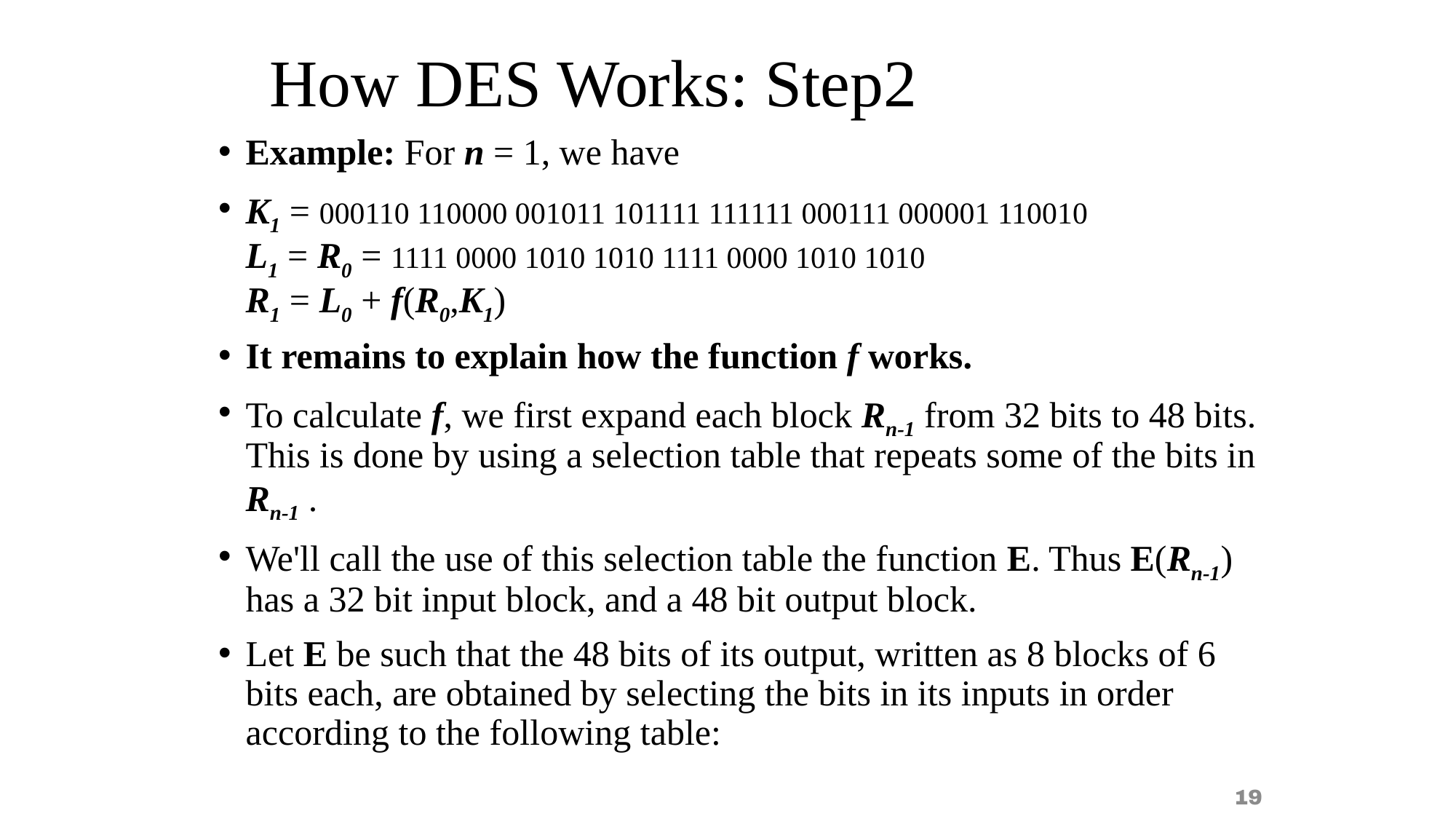

# How DES Works: Step2
Example: For n = 1, we have
K1 = 000110 110000 001011 101111 111111 000111 000001 110010
L1 = R0 = 1111 0000 1010 1010 1111 0000 1010 1010
R1 = L0 + f(R0,K1)
It remains to explain how the function f works.
To calculate f, we first expand each block Rn-1 from 32 bits to 48 bits. This is done by using a selection table that repeats some of the bits in Rn-1 .
We'll call the use of this selection table the function E. Thus E(Rn-1) has a 32 bit input block, and a 48 bit output block.
Let E be such that the 48 bits of its output, written as 8 blocks of 6 bits each, are obtained by selecting the bits in its inputs in order according to the following table:

19